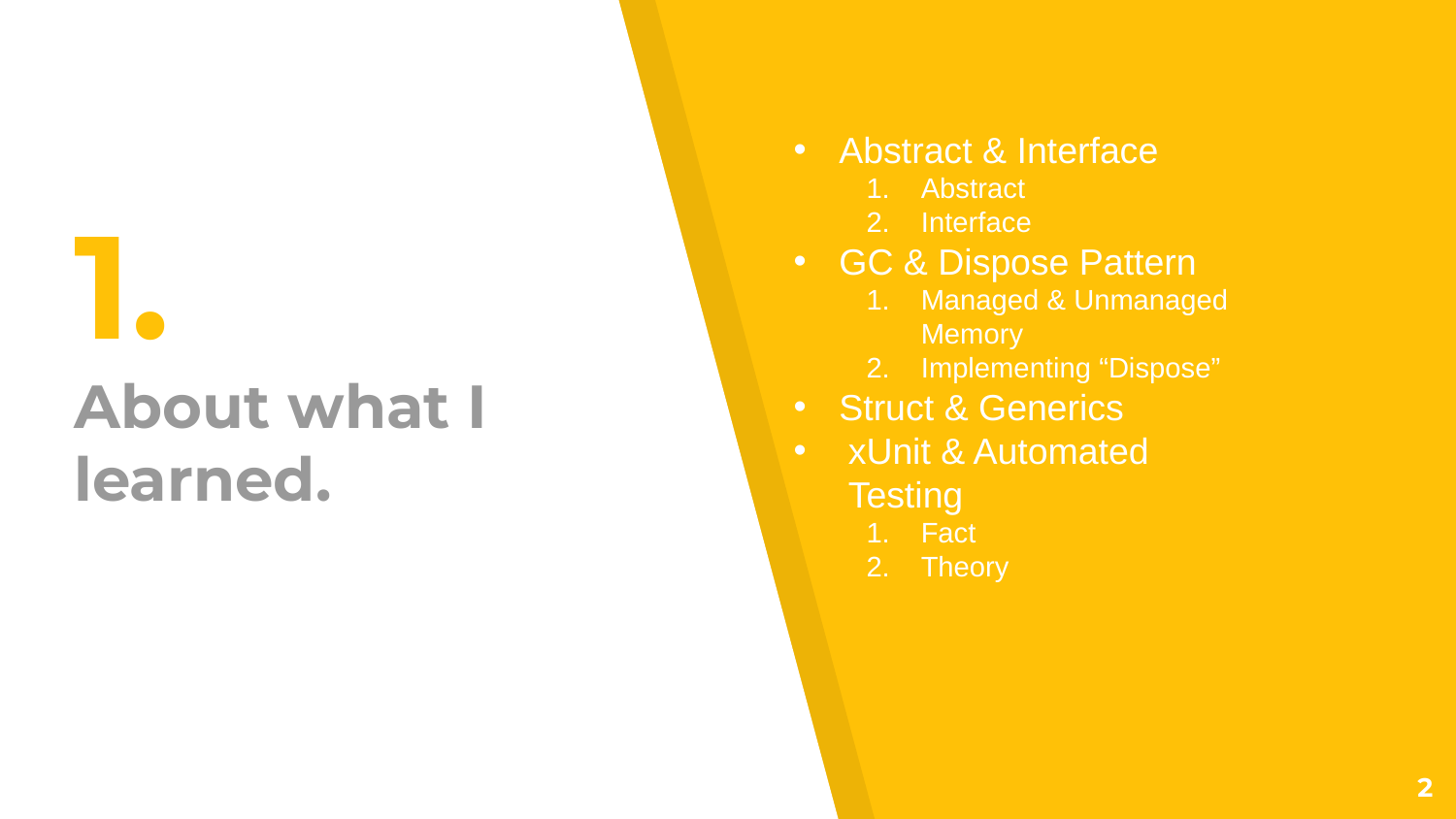

# 1.
About what I learned.
Abstract & Interface
Abstract
Interface
GC & Dispose Pattern
Managed & Unmanaged Memory
Implementing “Dispose”
Struct & Generics
xUnit & Automated Testing
Fact
Theory

2